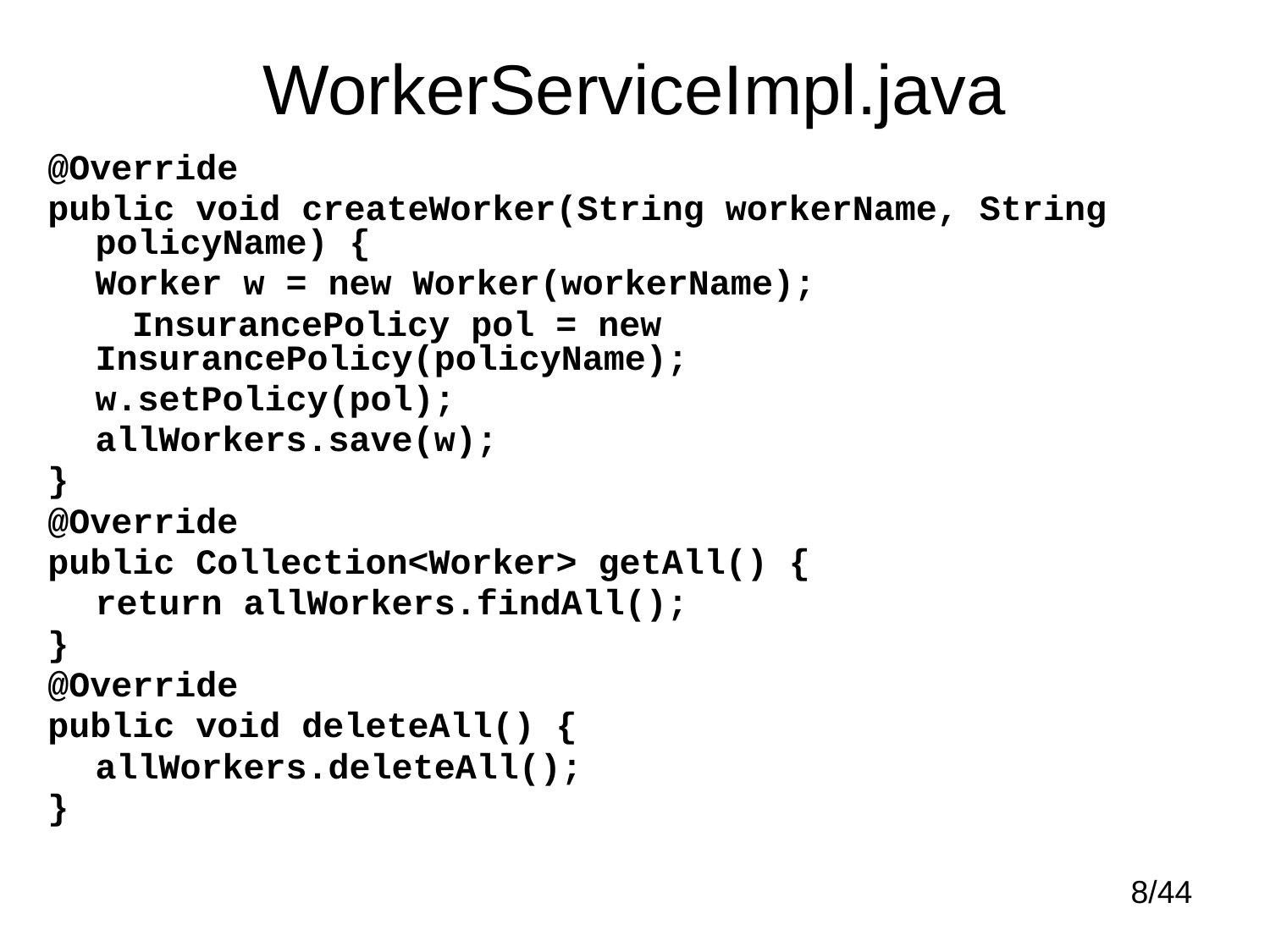

# WorkerServiceImpl.java
@Override
public void createWorker(String workerName, String policyName) {
	Worker w = new Worker(workerName);
    InsurancePolicy pol = new 		InsurancePolicy(policyName);
	w.setPolicy(pol);
	allWorkers.save(w);
}
@Override
public Collection<Worker> getAll() {
	return allWorkers.findAll();
}
@Override
public void deleteAll() {
	allWorkers.deleteAll();
}